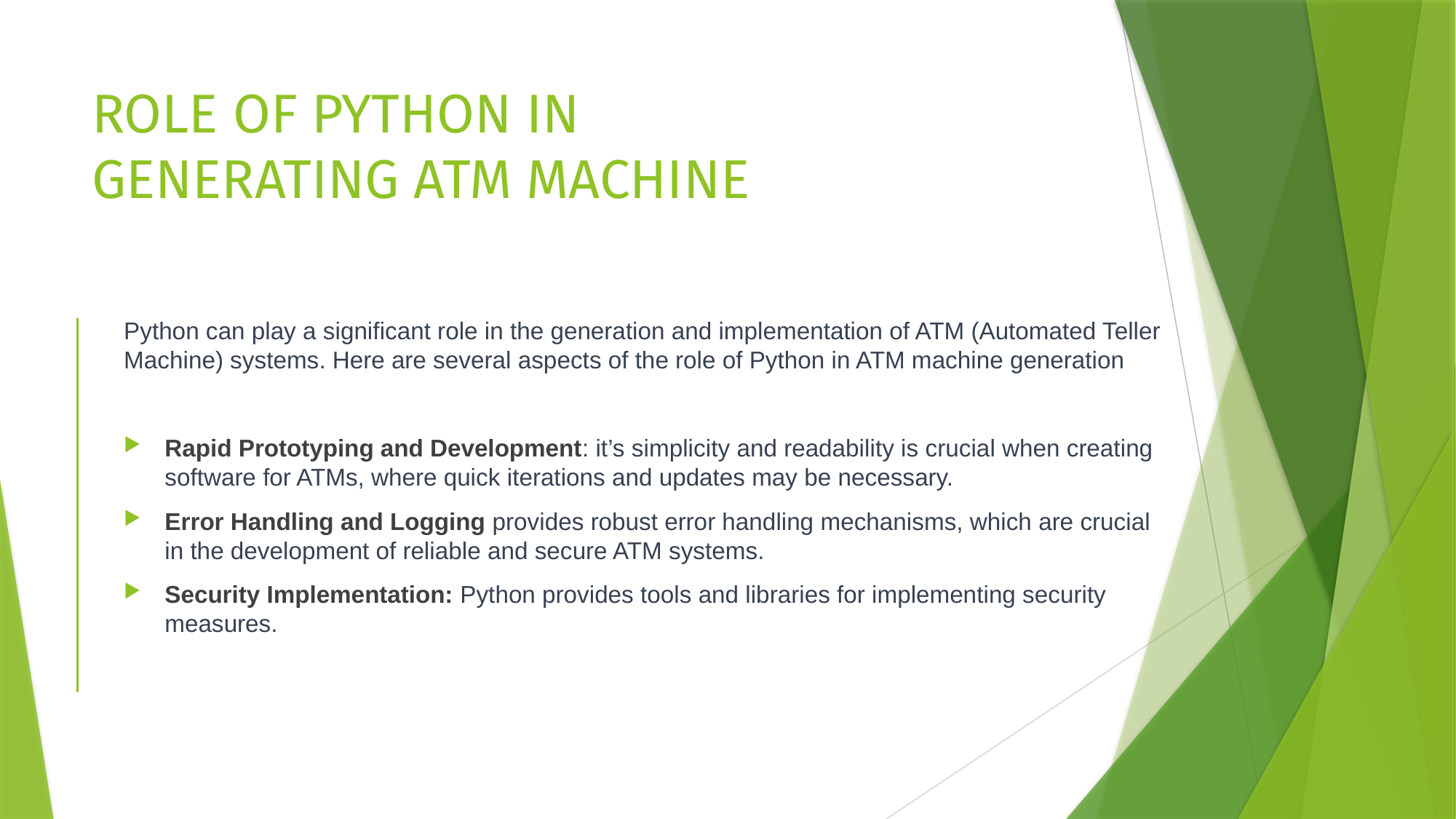

# ROLE OF PYTHON IN GENERATING ATM MACHINE
Python can play a significant role in the generation and implementation of ATM (Automated Teller Machine) systems. Here are several aspects of the role of Python in ATM machine generation

Rapid Prototyping and Development: it’s simplicity and readability is crucial when creating software for ATMs, where quick iterations and updates may be necessary.
Error Handling and Logging provides robust error handling mechanisms, which are crucial in the development of reliable and secure ATM systems.
Security Implementation: Python provides tools and libraries for implementing security measures.